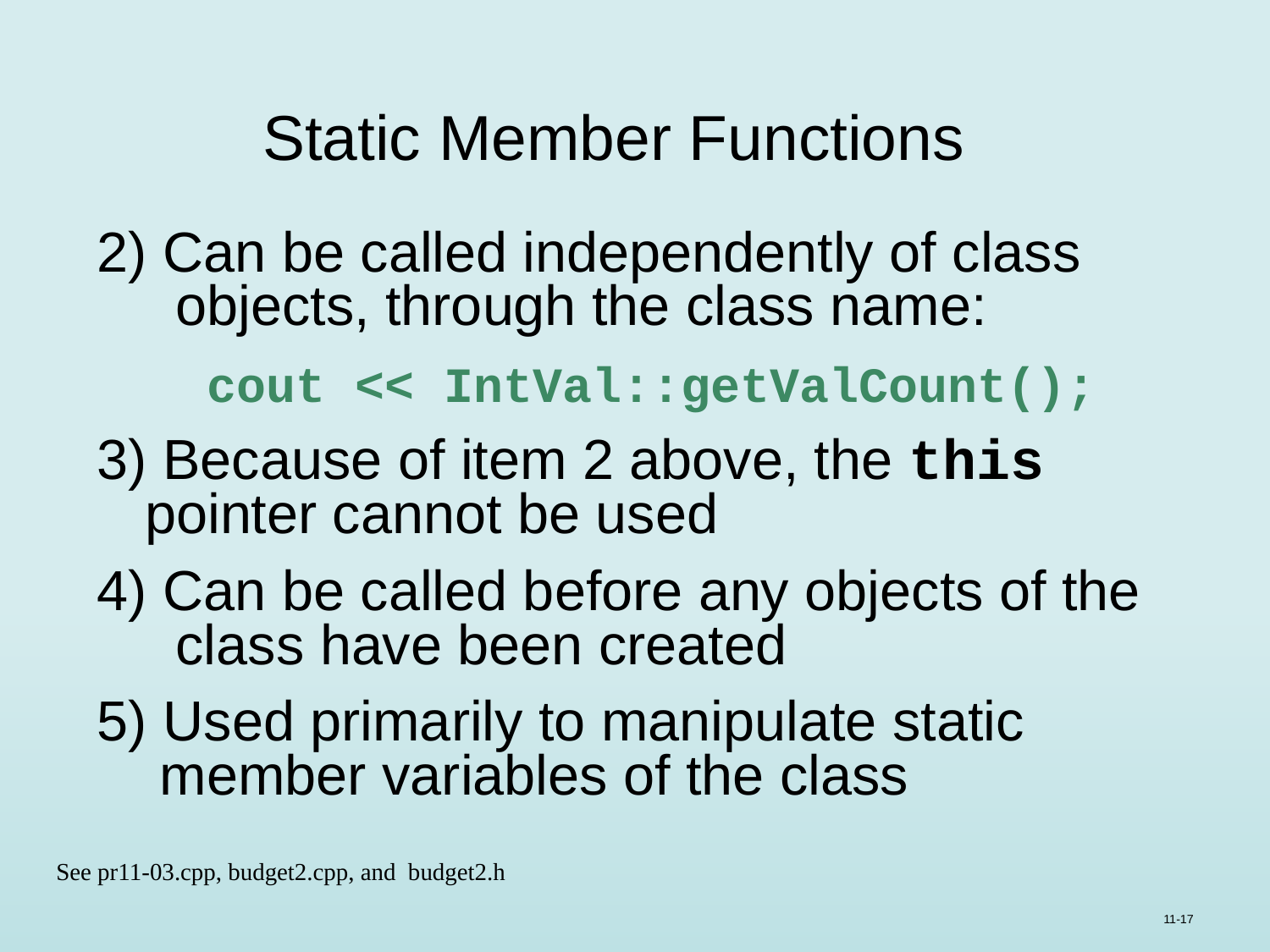

# Static Member Functions
2) Can be called independently of class
     objects, through the class name:
       cout << IntVal::getValCount();
3) Because of item 2 above, the this  pointer cannot be used
4) Can be called before any objects of the
     class have been created
5) Used primarily to manipulate static
    member variables of the class
 See pr11-03.cpp, budget2.cpp, and  budget2.h
11-17